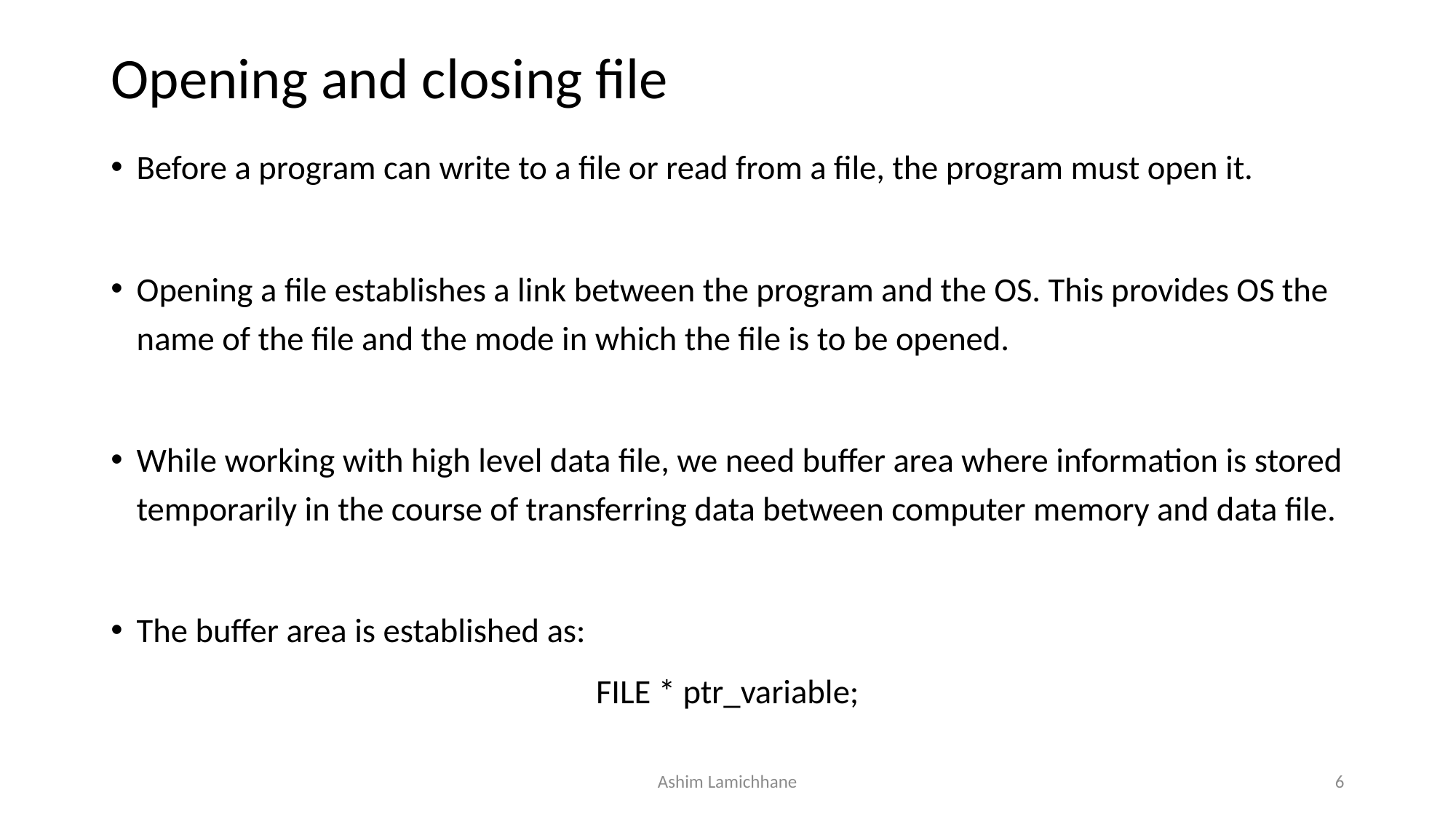

# Opening and closing file
Before a program can write to a file or read from a file, the program must open it.

Opening a file establishes a link between the program and the OS. This provides OS the name of the file and the mode in which the file is to be opened.

While working with high level data file, we need buffer area where information is stored temporarily in the course of transferring data between computer memory and data file.

The buffer area is established as:
FILE * ptr_variable;

Ashim Lamichhane
6